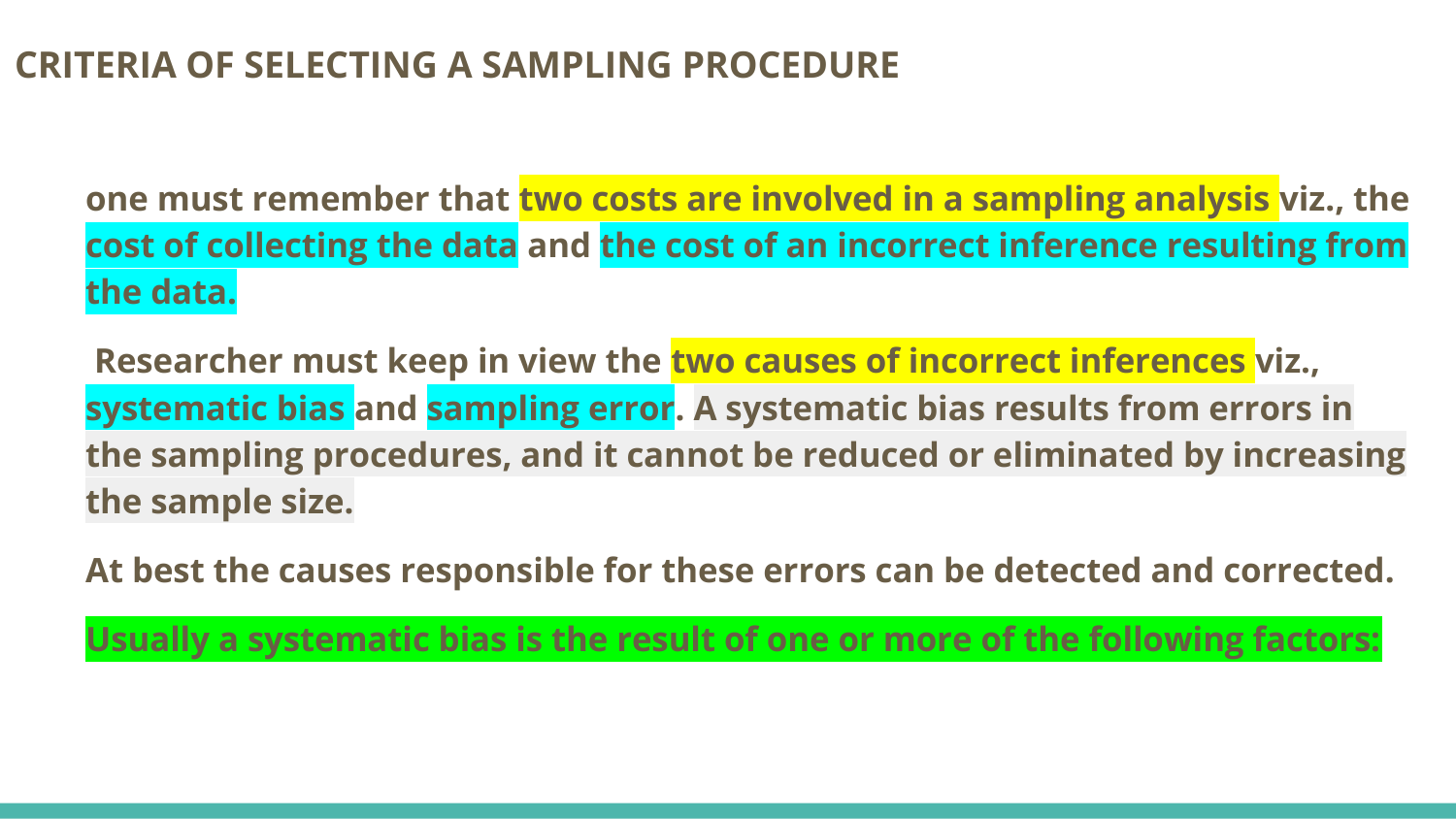

# CRITERIA OF SELECTING A SAMPLING PROCEDURE
one must remember that two costs are involved in a sampling analysis viz., the cost of collecting the data and the cost of an incorrect inference resulting from the data.
 Researcher must keep in view the two causes of incorrect inferences viz., systematic bias and sampling error. A systematic bias results from errors in the sampling procedures, and it cannot be reduced or eliminated by increasing the sample size.
At best the causes responsible for these errors can be detected and corrected.
Usually a systematic bias is the result of one or more of the following factors: